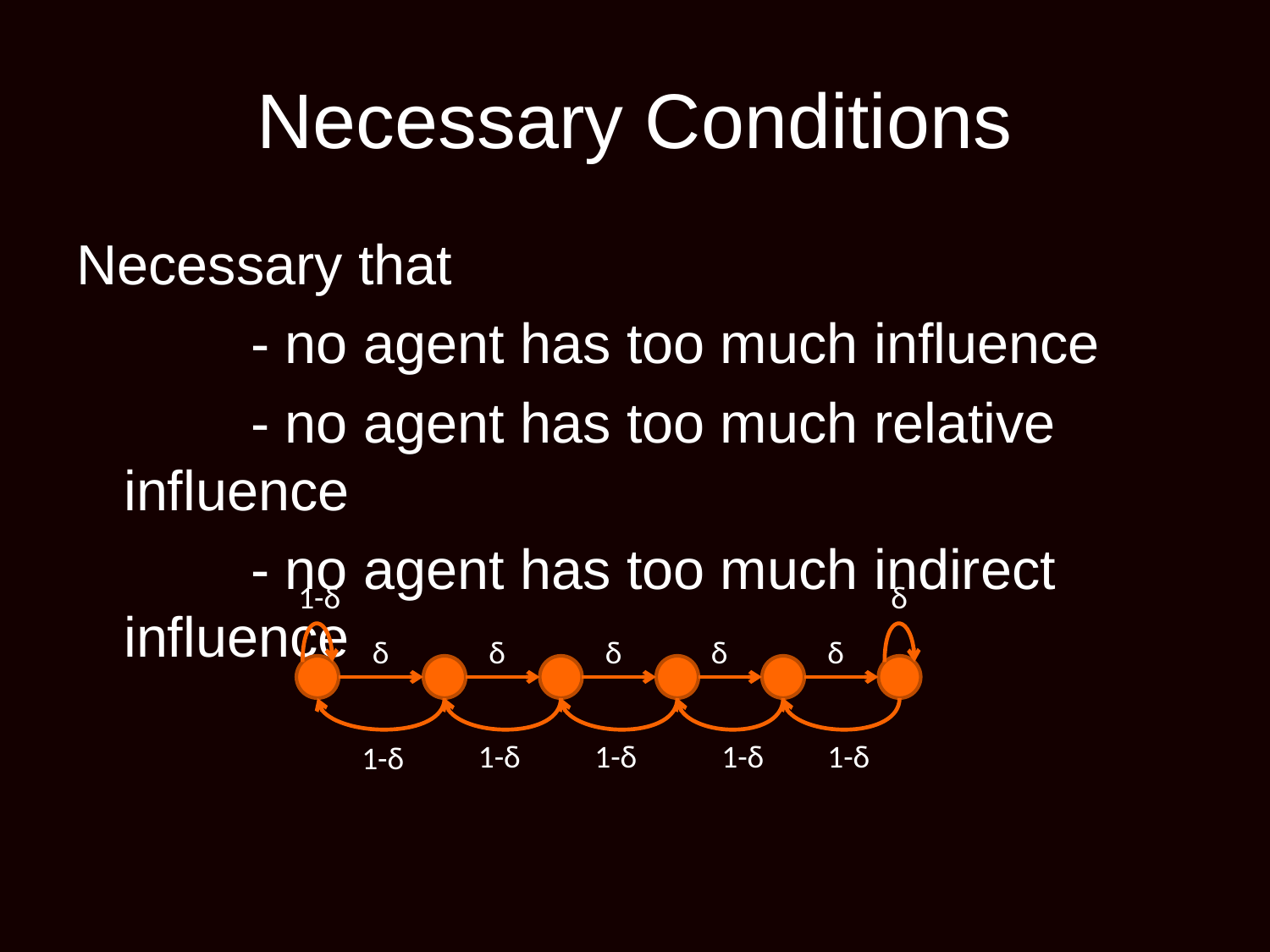

# Necessary Conditions
Necessary that
		- no agent has too much influence
		- no agent has too much relative influence
		- no agent has too much indirect influence

1-δ
δ
δ
δ
δ
δ
δ

1-δ
1-δ
1-δ
1-δ
1-δ